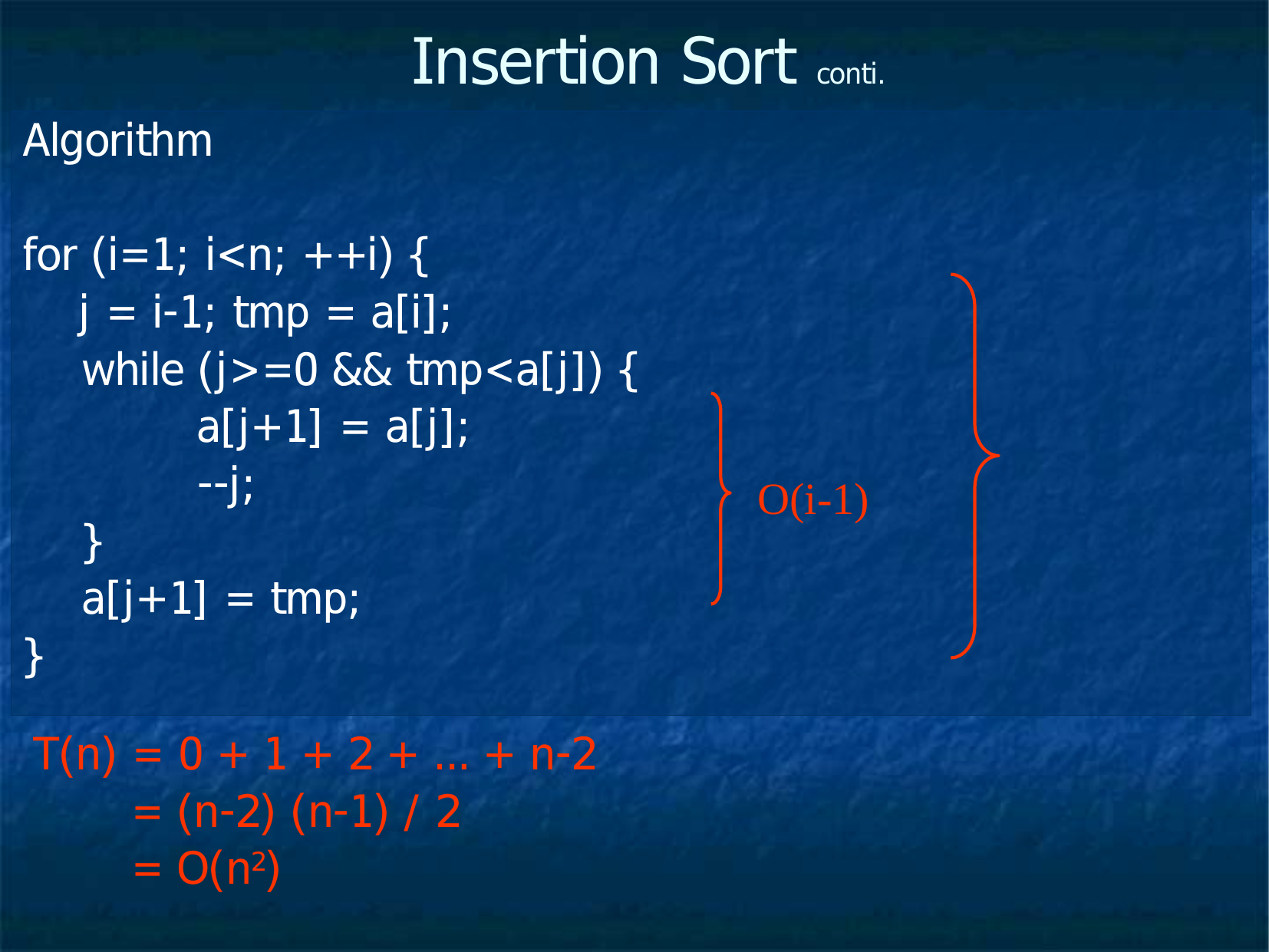

# Insertion Sort conti.
Algorithm

for (i=1; i<n; ++i) {
    j = i-1; tmp = a[i];
	while (j>=0 && tmp<a[j]) {
		a[j+1] = a[j];
		--j;
	}
	a[j+1] = tmp;
}

O(i-1)
T(n) = 0 + 1 + 2 + … + n-2
       = (n-2) (n-1) / 2
       = O(n2)